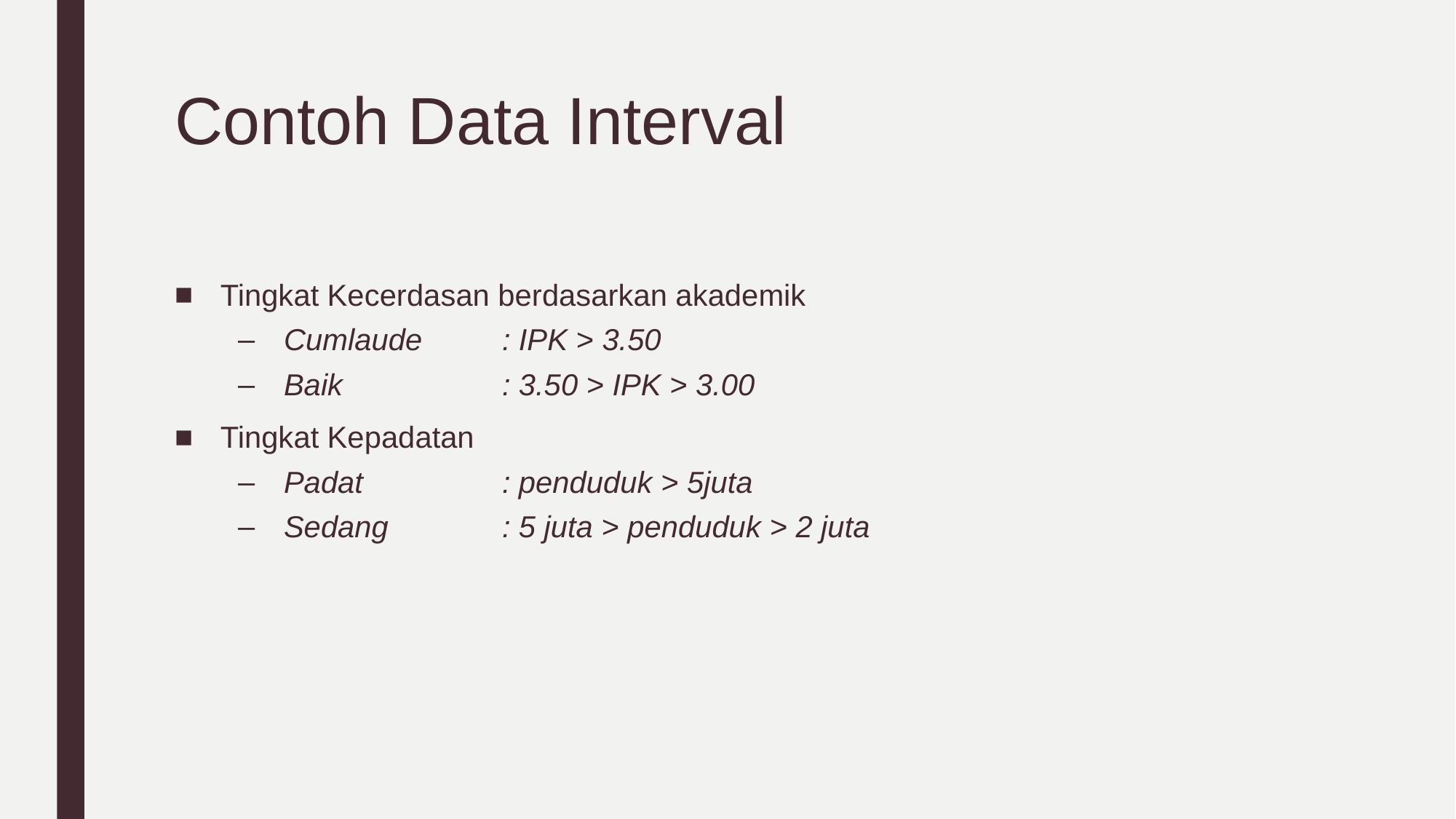

# Contoh Data Interval
Tingkat Kecerdasan berdasarkan akademik
Cumlaude	: IPK > 3.50
Baik		: 3.50 > IPK > 3.00
Tingkat Kepadatan
Padat		: penduduk > 5juta
Sedang		: 5 juta > penduduk > 2 juta